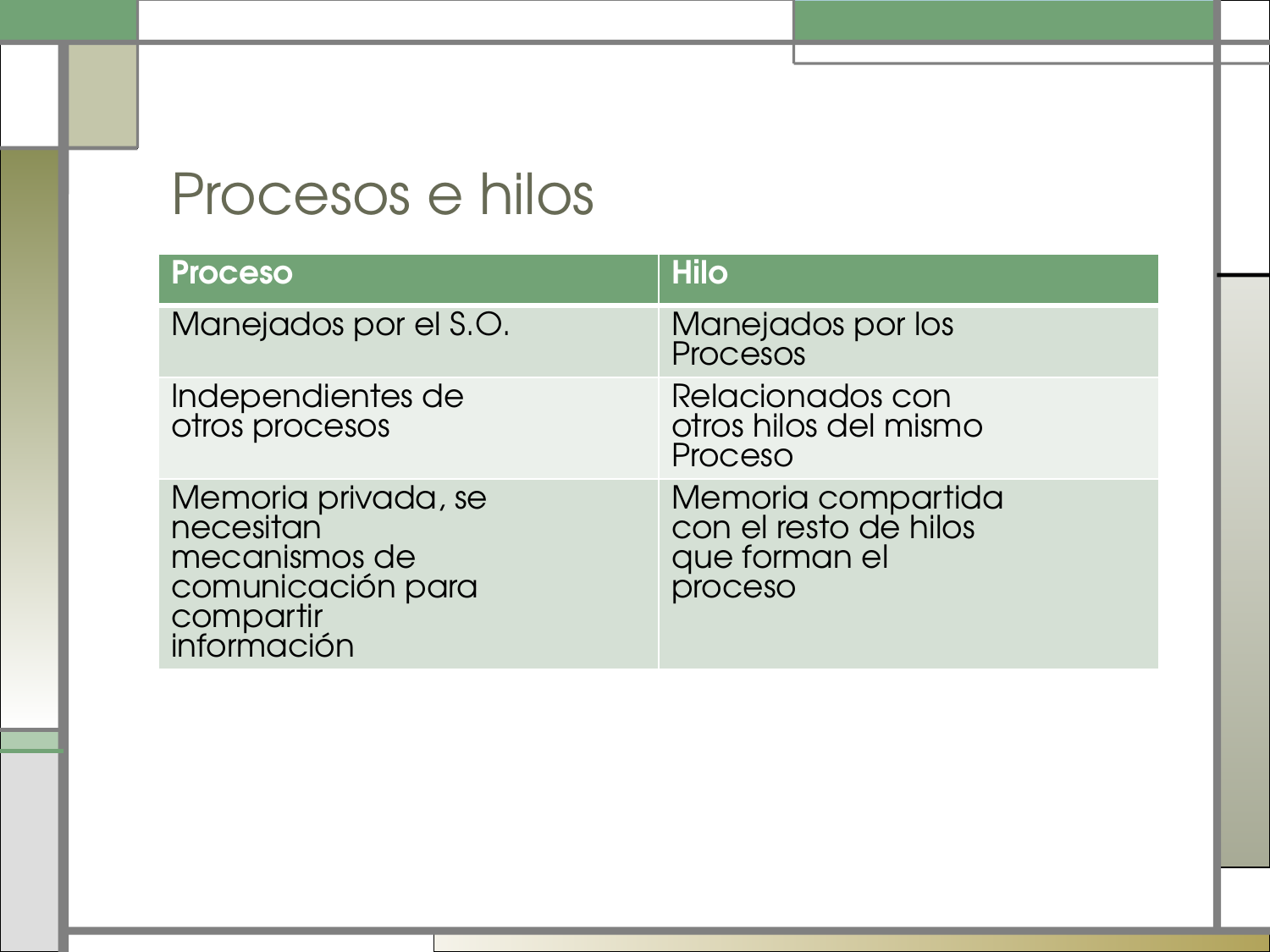

# Procesos e hilos
| Proceso | Hilo |
| --- | --- |
| Manejados por el S.O. | Manejados por los Procesos |
| Independientes de otros procesos | Relacionados con otros hilos del mismo Proceso |
| Memoria privada, se necesitan mecanismos de comunicación para compartir información | Memoria compartida con el resto de hilos que forman el proceso |